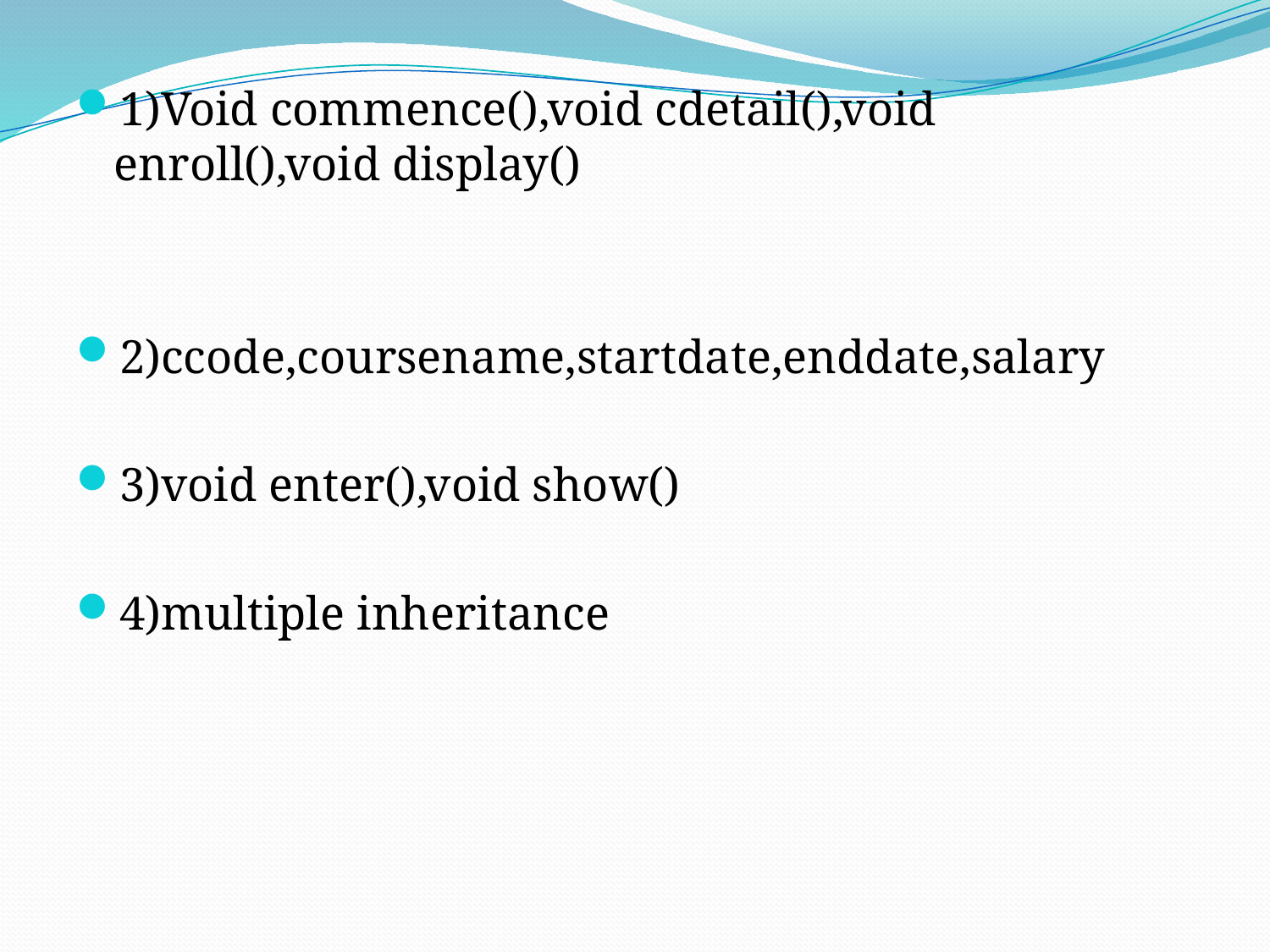

1)Void commence(),void cdetail(),void enroll(),void display()

2)ccode,coursename,startdate,enddate,salary

3)void enter(),void show()

4)multiple inheritance